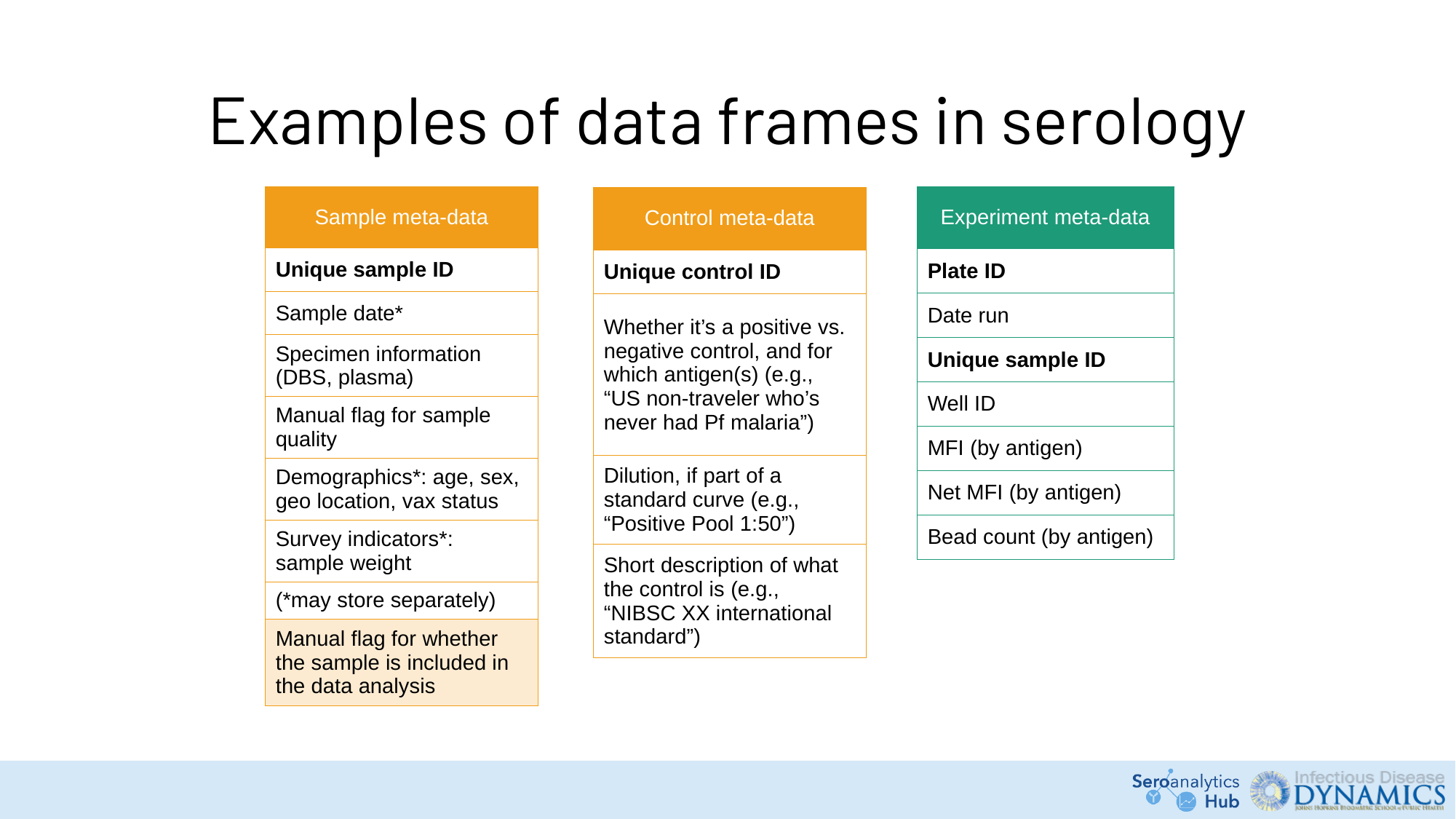

# Examples of data frames in serology
| Sample meta-data |
| --- |
| Unique sample ID |
| Sample date\* |
| Specimen information (DBS, plasma) |
| Manual flag for sample quality |
| Demographics\*: age, sex, geo location, vax status |
| Survey indicators\*: sample weight |
| (\*may store separately) |
| Manual flag for whether the sample is included in the data analysis |
| Experiment meta-data |
| --- |
| Plate ID |
| Date run |
| Unique sample ID |
| Well ID |
| MFI (by antigen) |
| Net MFI (by antigen) |
| Bead count (by antigen) |
| Control meta-data |
| --- |
| Unique control ID |
| Whether it’s a positive vs. negative control, and for which antigen(s) (e.g., “US non-traveler who’s never had Pf malaria”) |
| Dilution, if part of a standard curve (e.g., “Positive Pool 1:50”) |
| Short description of what the control is (e.g., “NIBSC XX international standard”) |